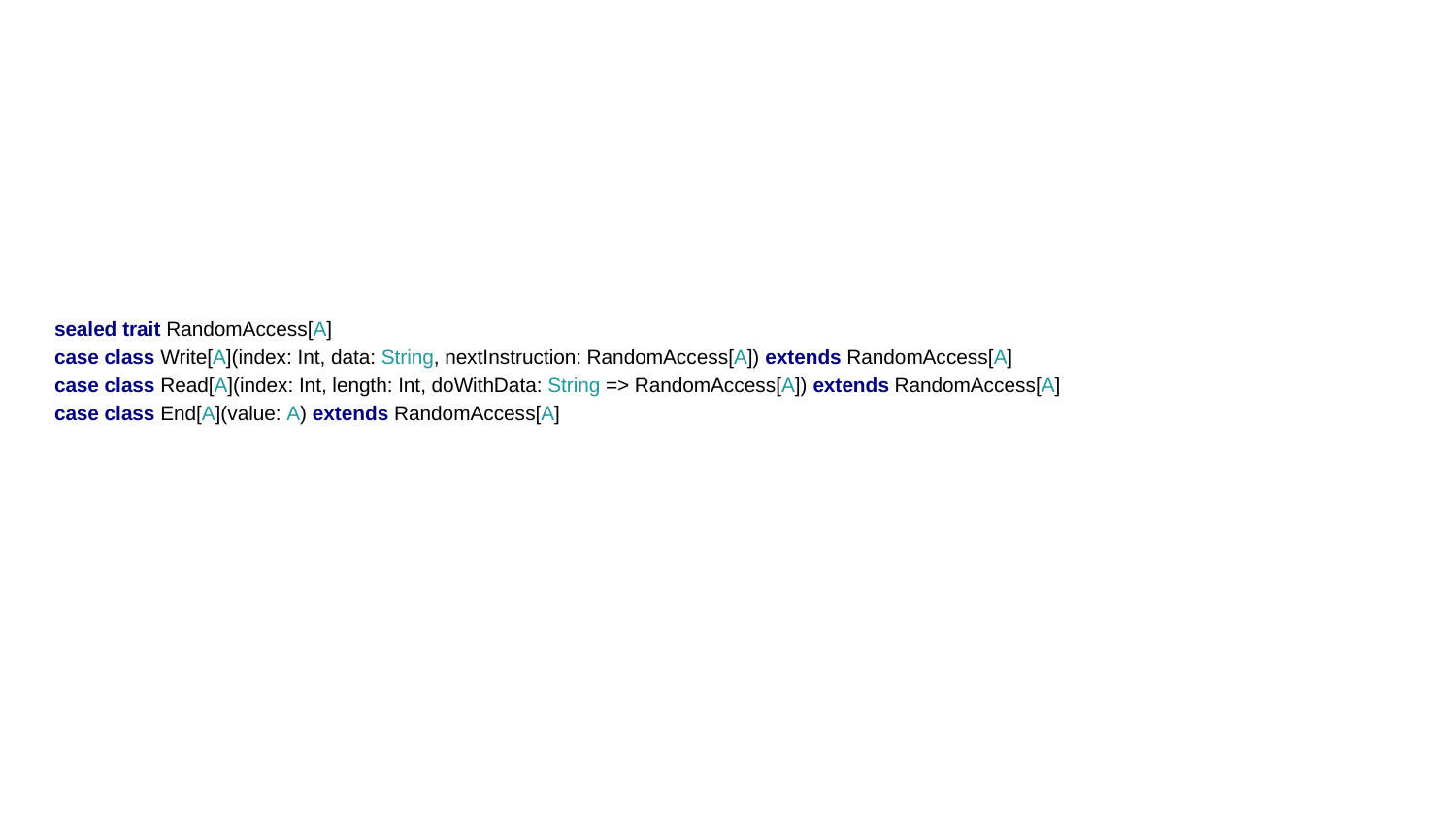

sealed trait RandomAccess[A]
case class Write[A](index: Int, data: String, nextInstruction: RandomAccess[A]) extends RandomAccess[A]
case class Read[A](index: Int, length: Int, doWithData: String => RandomAccess[A]) extends RandomAccess[A]
case class End[A](value: A) extends RandomAccess[A]